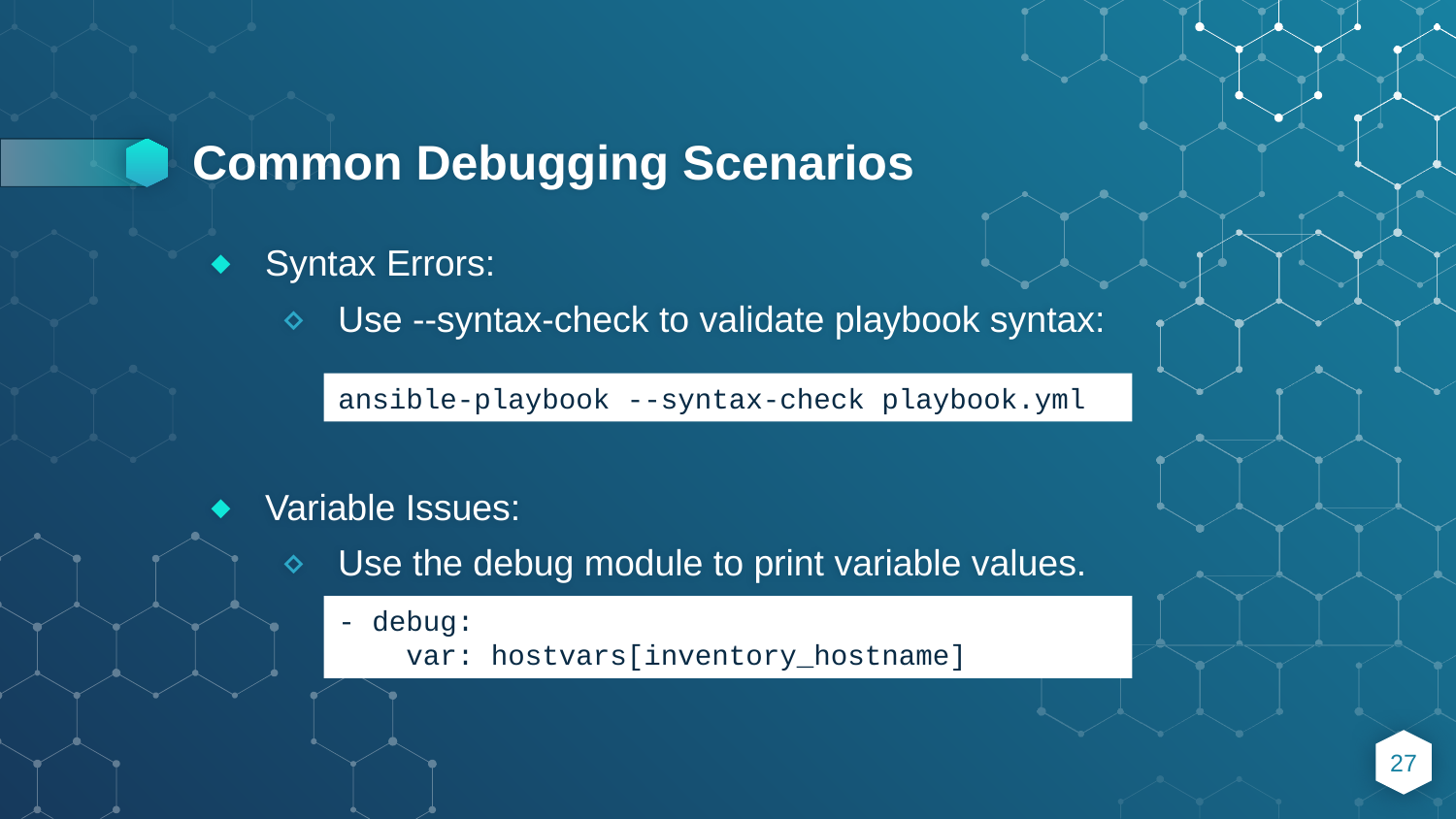

# Common Debugging Scenarios
Syntax Errors:
Use --syntax-check to validate playbook syntax:

Variable Issues:
Use the debug module to print variable values.

ansible-playbook --syntax-check playbook.yml
- debug:
    var: hostvars[inventory_hostname]
27